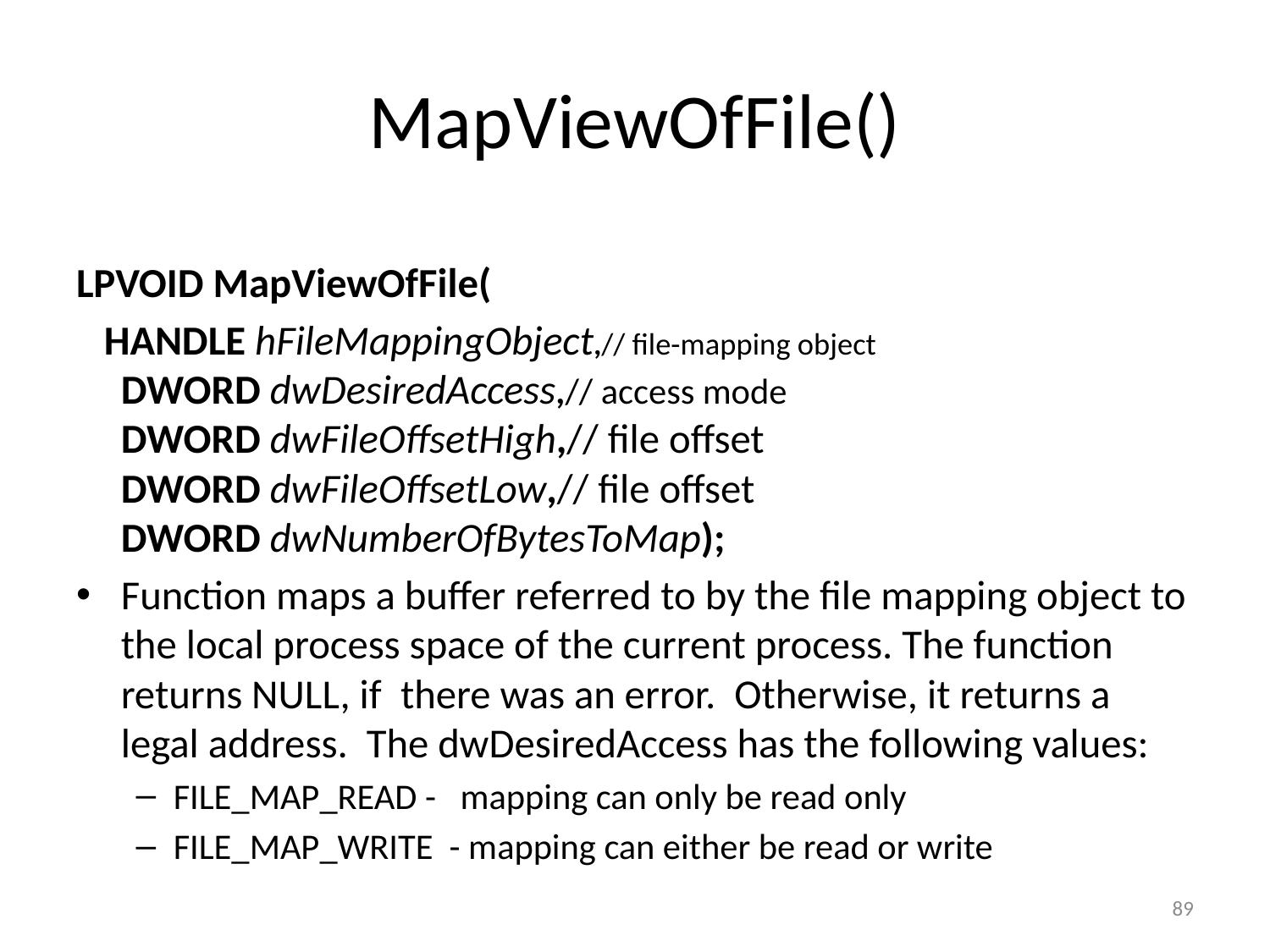

# MapViewOfFile()
LPVOID MapViewOfFile(
   HANDLE hFileMappingObject,// file-mapping object DWORD dwDesiredAccess,// access mode DWORD dwFileOffsetHigh,// file offset DWORD dwFileOffsetLow,// file offset DWORD dwNumberOfBytesToMap);
Function maps a buffer referred to by the file mapping object to the local process space of the current process. The function returns NULL, if  there was an error.  Otherwise, it returns a legal address.  The dwDesiredAccess has the following values:
FILE_MAP_READ -   mapping can only be read only
FILE_MAP_WRITE  - mapping can either be read or write

89